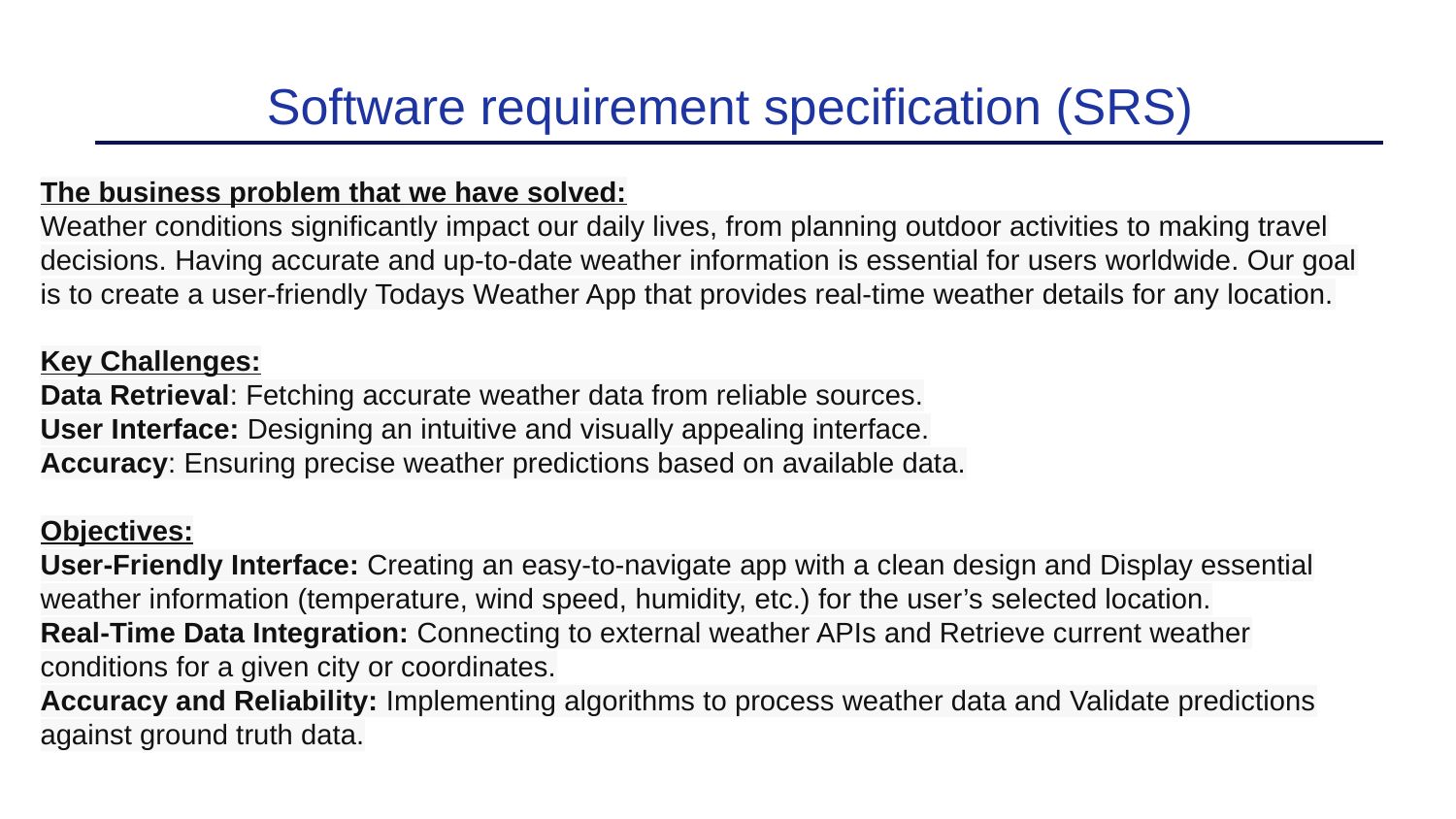

# Software requirement specification (SRS)
The business problem that we have solved:
Weather conditions significantly impact our daily lives, from planning outdoor activities to making travel decisions. Having accurate and up-to-date weather information is essential for users worldwide. Our goal is to create a user-friendly Todays Weather App that provides real-time weather details for any location.

Key Challenges:
Data Retrieval: Fetching accurate weather data from reliable sources.
User Interface: Designing an intuitive and visually appealing interface.
Accuracy: Ensuring precise weather predictions based on available data.

Objectives:
User-Friendly Interface: Creating an easy-to-navigate app with a clean design and Display essential weather information (temperature, wind speed, humidity, etc.) for the user’s selected location.
Real-Time Data Integration: Connecting to external weather APIs and Retrieve current weather conditions for a given city or coordinates.
Accuracy and Reliability: Implementing algorithms to process weather data and Validate predictions against ground truth data.